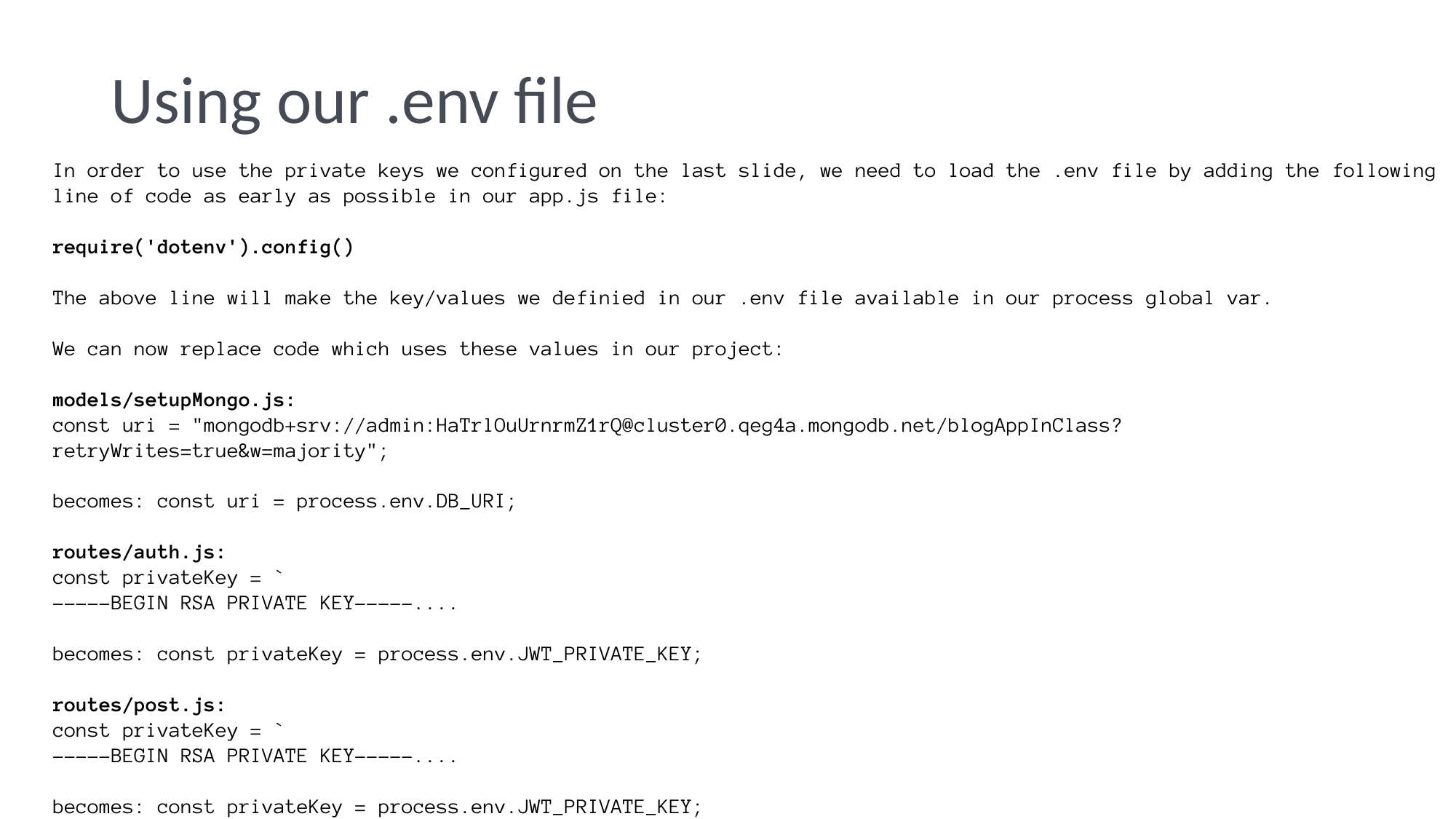

# Using our .env file
In order to use the private keys we configured on the last slide, we need to load the .env file by adding the following line of code as early as possible in our app.js file:

require('dotenv').config()

The above line will make the key/values we definied in our .env file available in our process global var.

We can now replace code which uses these values in our project:

models/setupMongo.js:
const uri = "mongodb+srv://admin:HaTrlOuUrnrmZ1rQ@cluster0.qeg4a.mongodb.net/blogAppInClass?retryWrites=true&w=majority";

becomes: const uri = process.env.DB_URI;

routes/auth.js:
const privateKey = `
-----BEGIN RSA PRIVATE KEY-----....

becomes: const privateKey = process.env.JWT_PRIVATE_KEY;

routes/post.js:
const privateKey = `
-----BEGIN RSA PRIVATE KEY-----....

becomes: const privateKey = process.env.JWT_PRIVATE_KEY;